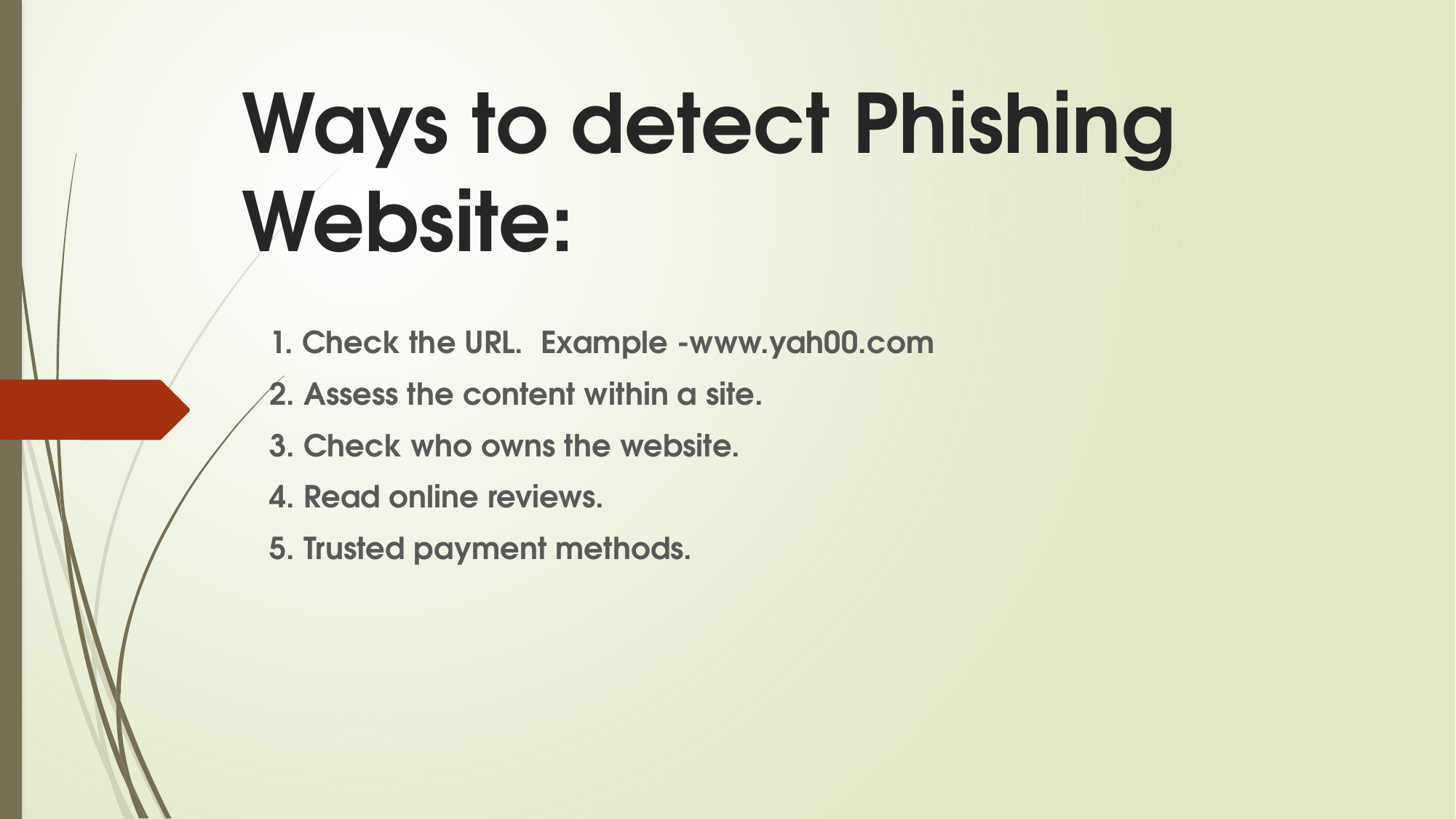

# Ways to detect Phishing Website:
1. Check the URL.  Example -www.yah00.com
2. Assess the content within a site.
3. Check who owns the website.
4. Read online reviews.
5. Trusted payment methods.